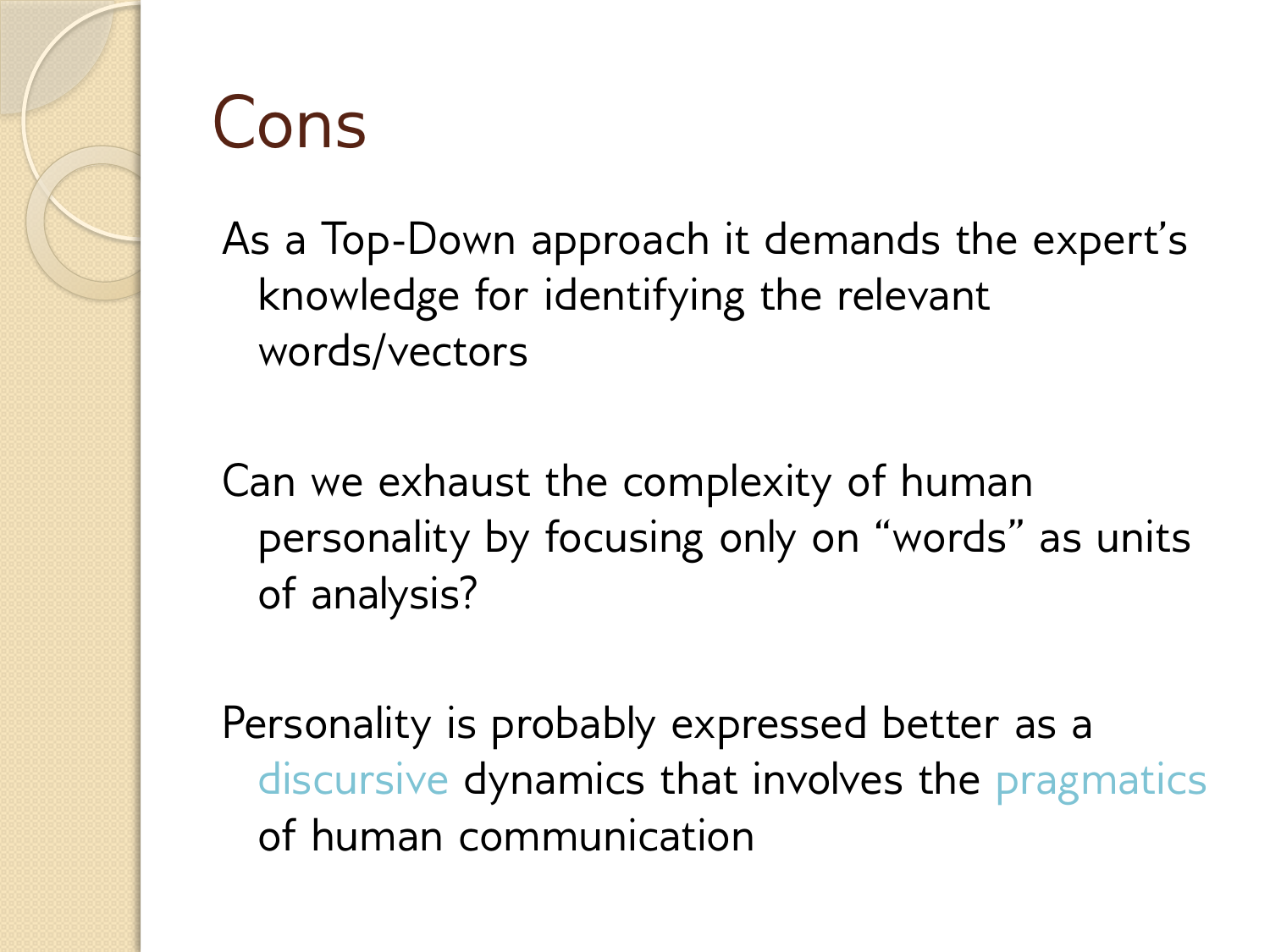

# Cons
As a Top-Down approach it demands the expert’s knowledge for identifying the relevant words/vectors

Can we exhaust the complexity of human personality by focusing only on “words” as units of analysis?

Personality is probably expressed better as a discursive dynamics that involves the pragmatics of human communication